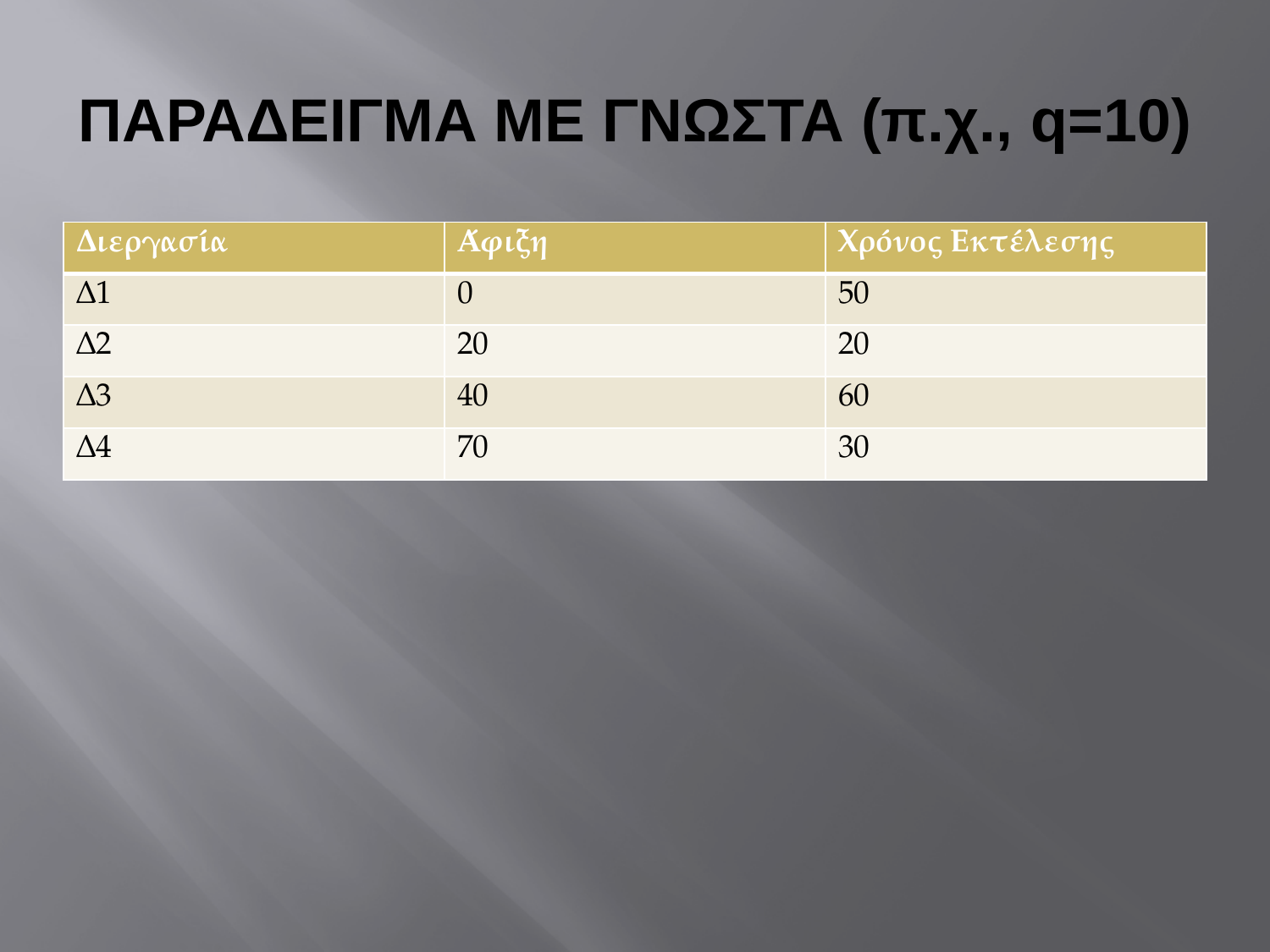

# ΠΑΡΑΔΕΙΓΜΑ ΜΕ ΓΝΩΣΤΑ (π.χ., q=10)
| Διεργασία | Άφιξη | Χρόνος Εκτέλεσης |
| --- | --- | --- |
| Δ1 | 0 | 50 |
| Δ2 | 20 | 20 |
| Δ3 | 40 | 60 |
| Δ4 | 70 | 30 |